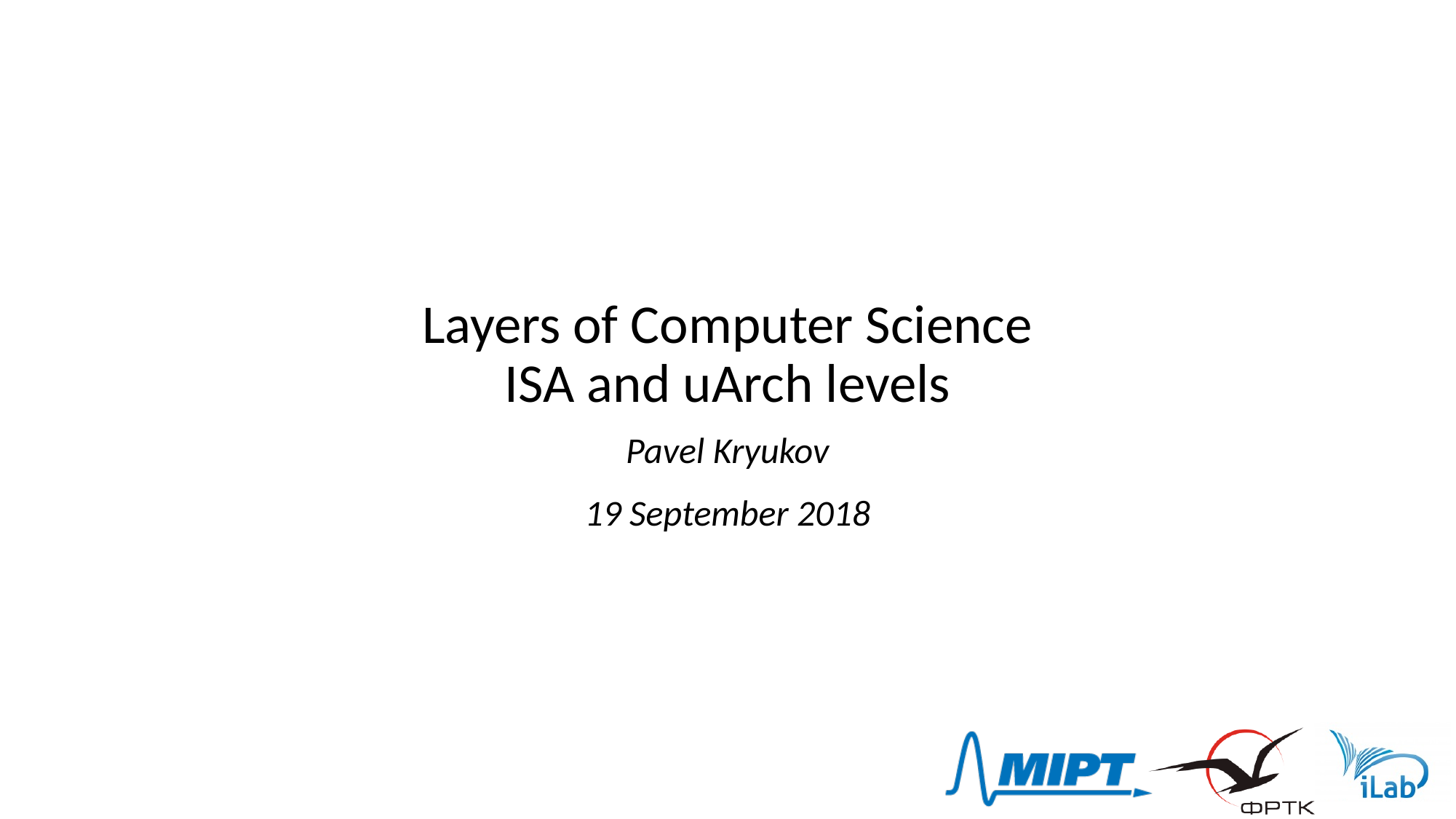

# Layers of Computer Science ISA and uArch levels
Pavel Kryukov
19 September 2018
10